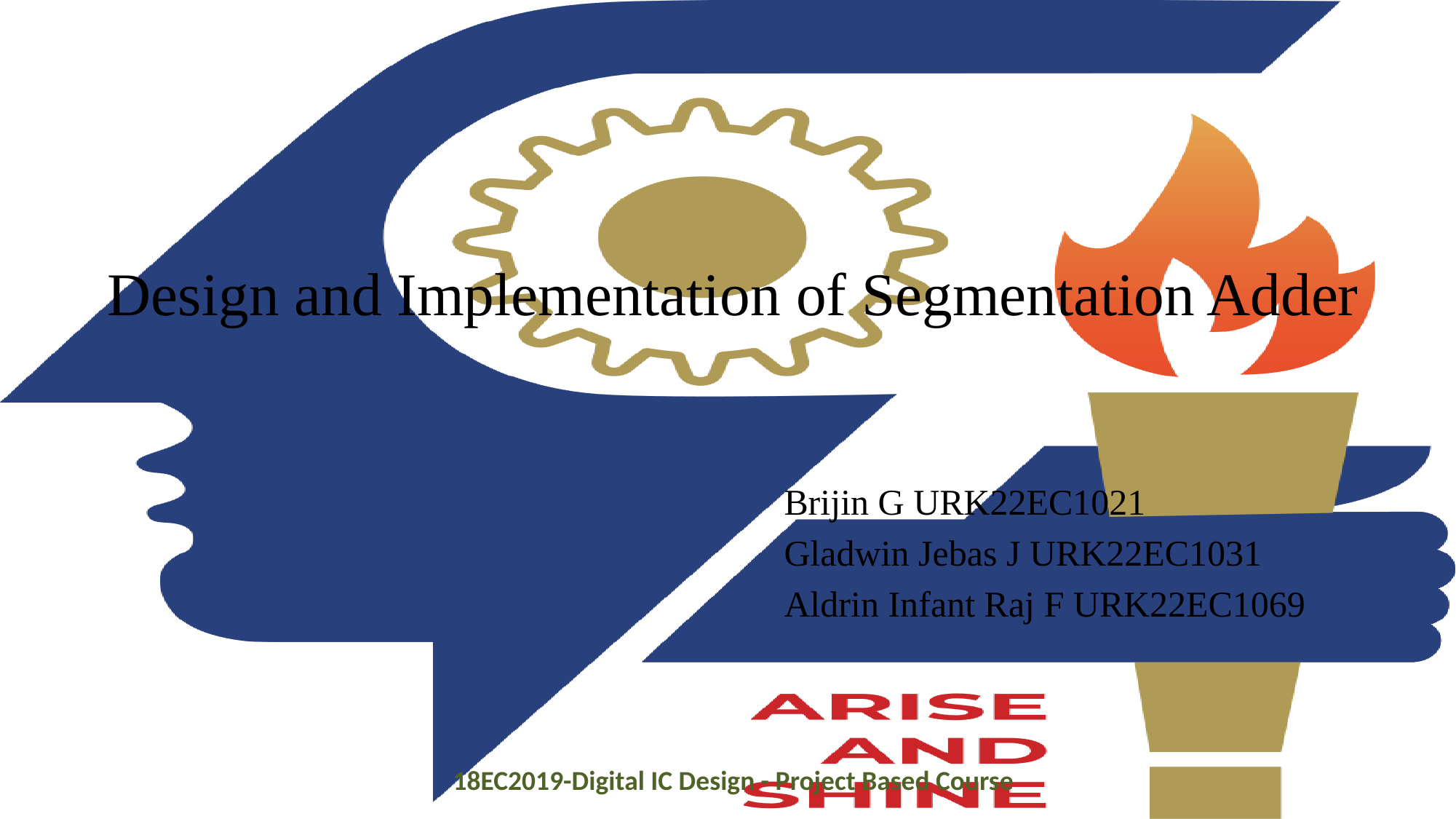

# Design and Implementation of Segmentation Adder
Brijin G URK22EC1021
Gladwin Jebas J URK22EC1031
Aldrin Infant Raj F URK22EC1069

18EC2019-Digital IC Design - Project Based Course